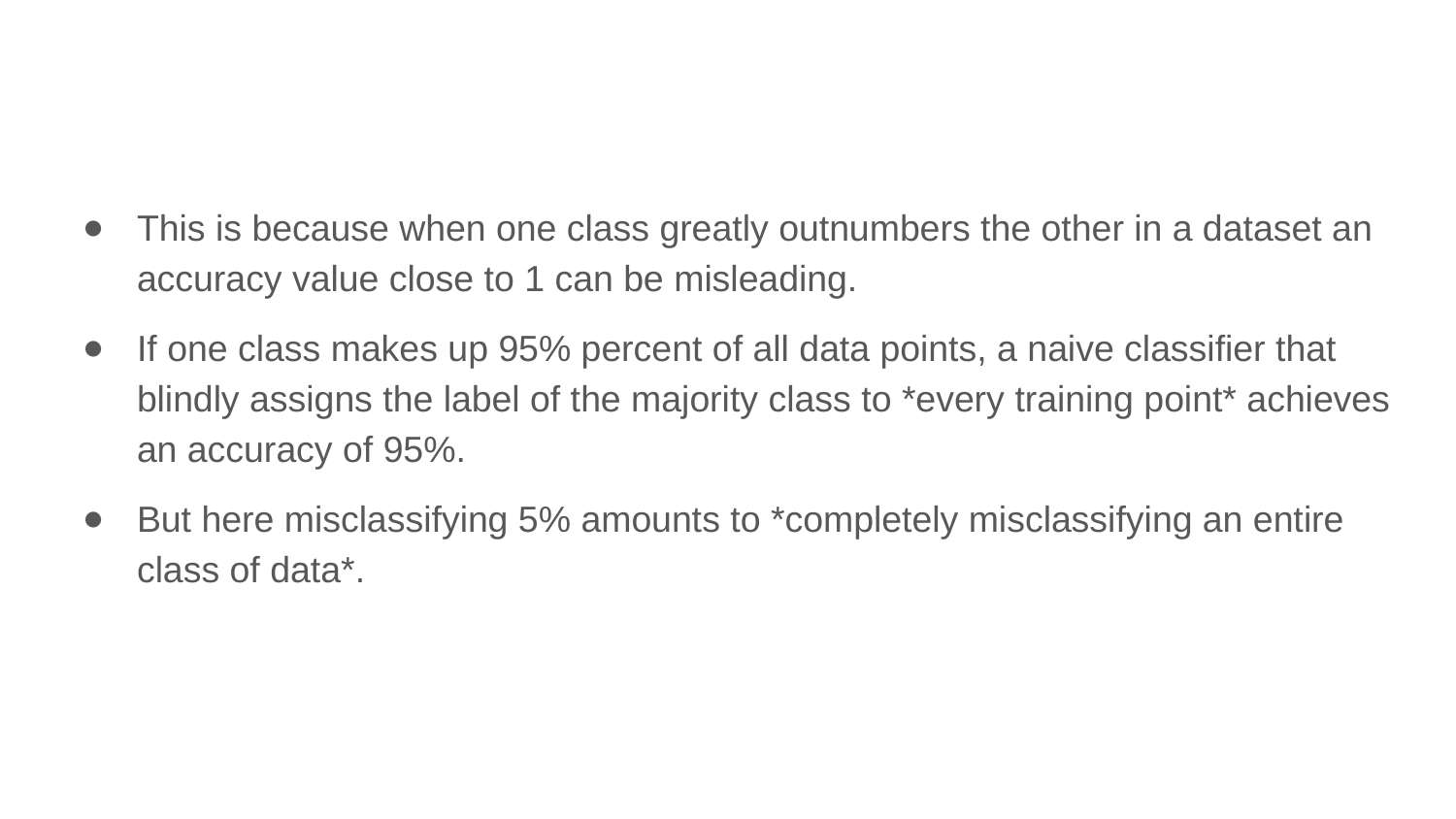

This is because when one class greatly outnumbers the other in a dataset an accuracy value close to 1 can be misleading.
If one class makes up 95% percent of all data points, a naive classifier that blindly assigns the label of the majority class to *every training point* achieves an accuracy of 95%.
But here misclassifying 5% amounts to *completely misclassifying an entire class of data*.